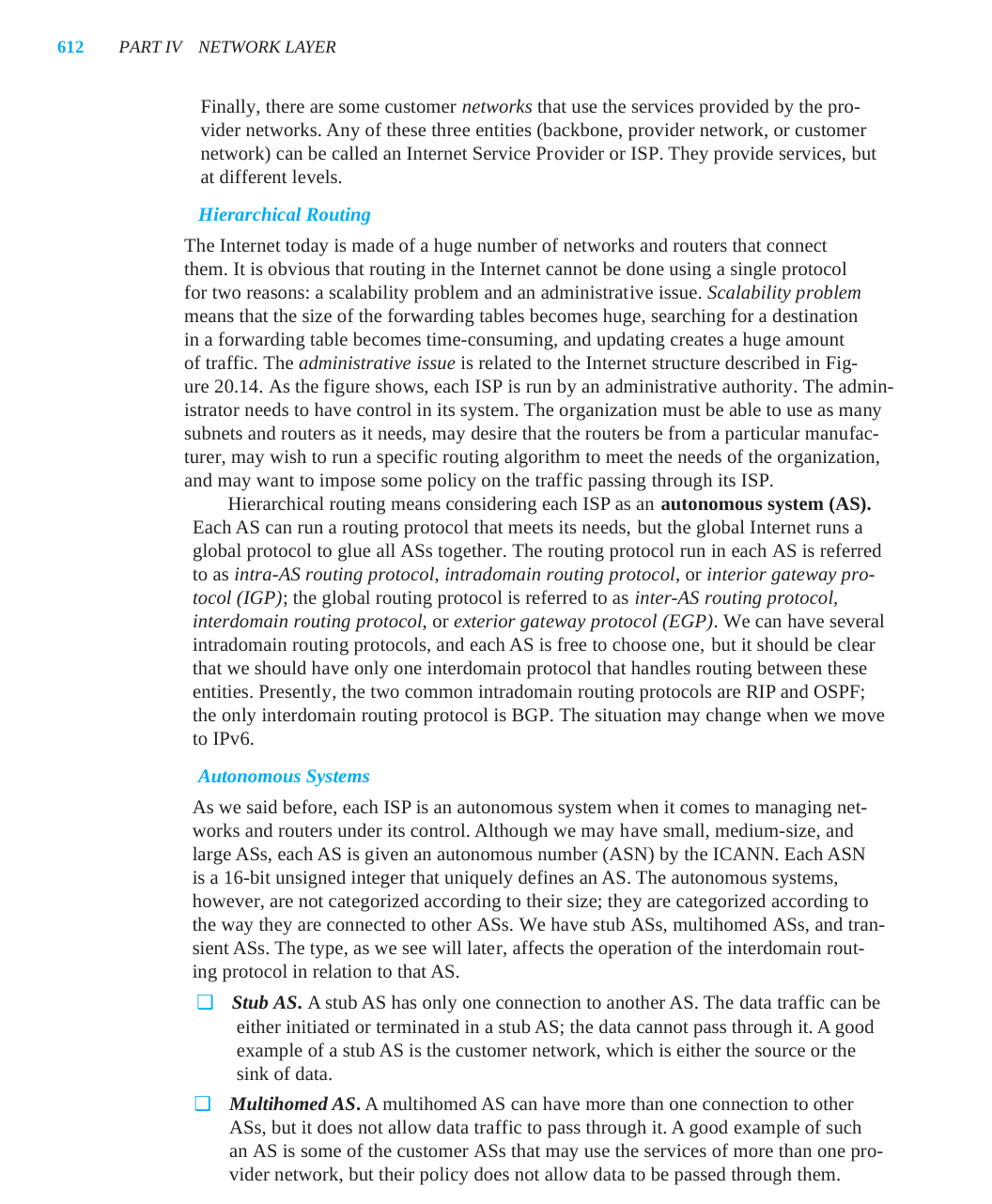

612	PART IV	NETWORK LAYER
Finally, there are some customer networks that use the services provided by the pro-
vider networks. Any of these three entities (backbone, provider network, or customer
network) can be called an Internet Service Provider or ISP. They provide services, but
at different levels.
Hierarchical Routing
The Internet today is made of a huge number of networks and routers that connect
them. It is obvious that routing in the Internet cannot be done using a single protocol
for two reasons: a scalability problem and an administrative issue. Scalability problem
means that the size of the forwarding tables becomes huge, searching for a destination
in a forwarding table becomes time-consuming, and updating creates a huge amount
oftraffic. The administrative issue is related to the Internet structure described in Fig-
ure 20.14. As the figure shows, each ISP is run by an administrative authority. The admin-
istrator needs to have control in its system. The organization must be able to use as many
subnets and routers as it needs, may desire that the routers be from a particular manufac-
turer, may wish to run a specific routing algorithm to meet the needs of the organization,
and may want to impose some policy on the traffic passing through its ISP.
Hierarchical routing means considering each ISP as an autonomous system (AS).
Each AS can run a routing protocol that meets its needs, but the global Internet runs a
global protocol to glue all ASs together. The routing protocol run in each AS is referred
to as intra-AS routing protocol, intradomain routing protocol, or interior gateway pro-
tocol (IGP); the global routing protocol is referred to as inter-AS routing protocol,
interdomain routing protocol, or exterior gateway protocol (EGP). We can have several
intradomain routing protocols, and each AS is free to choose one, but it should be clear
that we should have only one interdomain protocol that handles routing between these
entities. Presently, the two common intradomain routing protocols are RIP and OSPF;
the only interdomain routing protocol is BGP. The situation may change when we move
to IPv6.
Autonomous Systems
As we said before, each ISP is an autonomous system when it comes to managing net-
works and routers under its control. Although we may have small, medium-size, and
large ASs, each AS is given an autonomous number (ASN) by the ICANN. Each ASN
is a 16-bit unsigned integer that uniquely defines an AS. The autonomous systems,
however, are not categorized according to their size; they are categorized according to
the way they are connected to other ASs. We have stub ASs, multihomed ASs, and tran-
sient ASs. The type, as we see will later, affects the operation of the interdomain rout-
ing protocol in relation to that AS.
❑	Stub AS. A stub AS has only one connection to another AS. The data traffic can be
either initiated or terminated in a stub AS; the data cannot pass through it. A good
example of a stub AS is the customer network, which is either the source or the
sink of data.
❑	Multihomed AS. A multihomed AS can have more than one connection to other
ASs, but it does not allow data traffic to pass through it. A good example of such
an AS is some of the customer ASs that may use the services of more than one pro-
vider network, but their policy does not allow data to be passed through them.